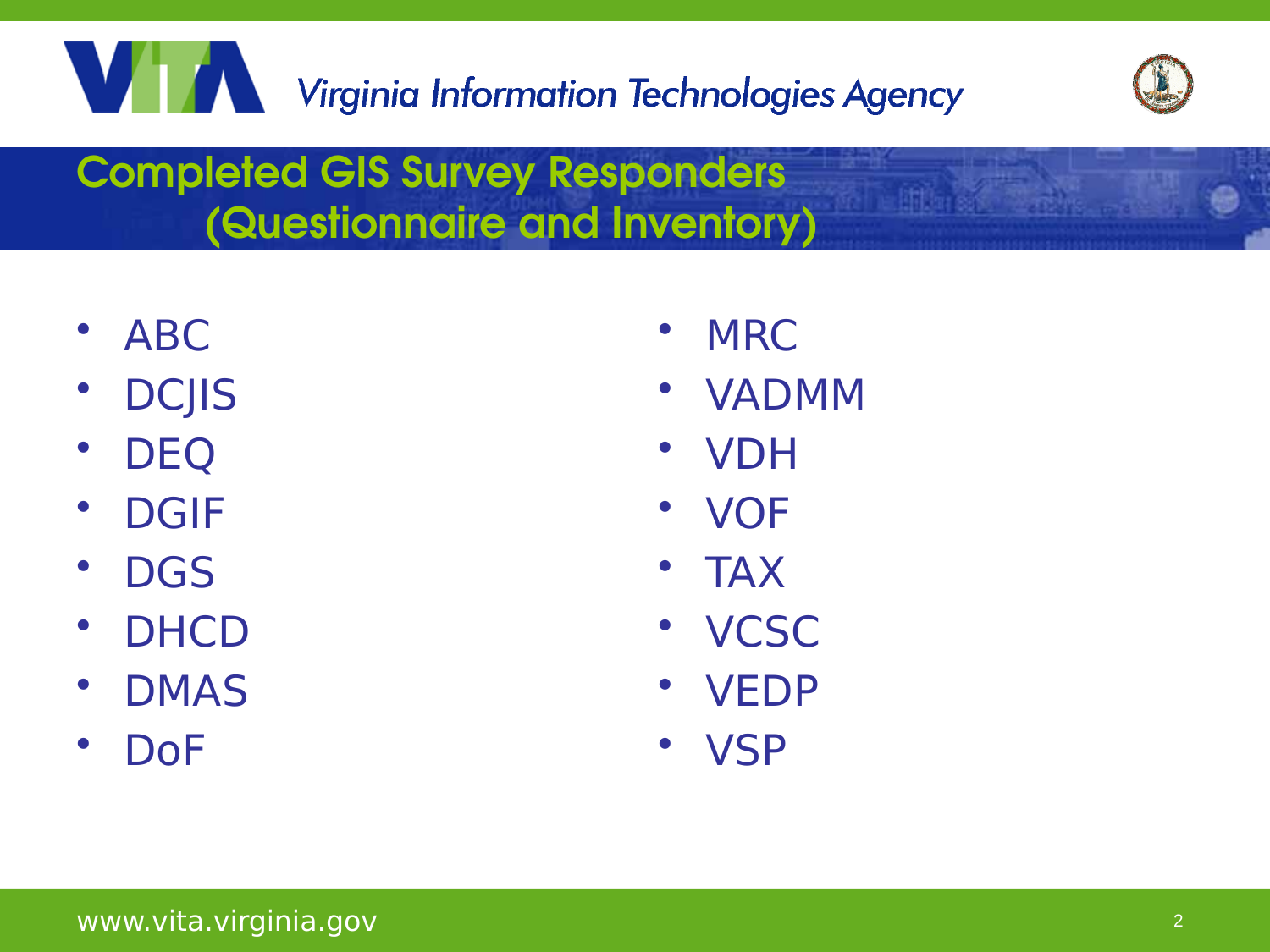

# Completed GIS Survey Responders (Questionnaire and Inventory)
ABC
DCJIS
DEQ
DGIF
DGS
DHCD
DMAS
DoF
MRC
VADMM
VDH
VOF
TAX
VCSC
VEDP
VSP
www.vita.virginia.gov